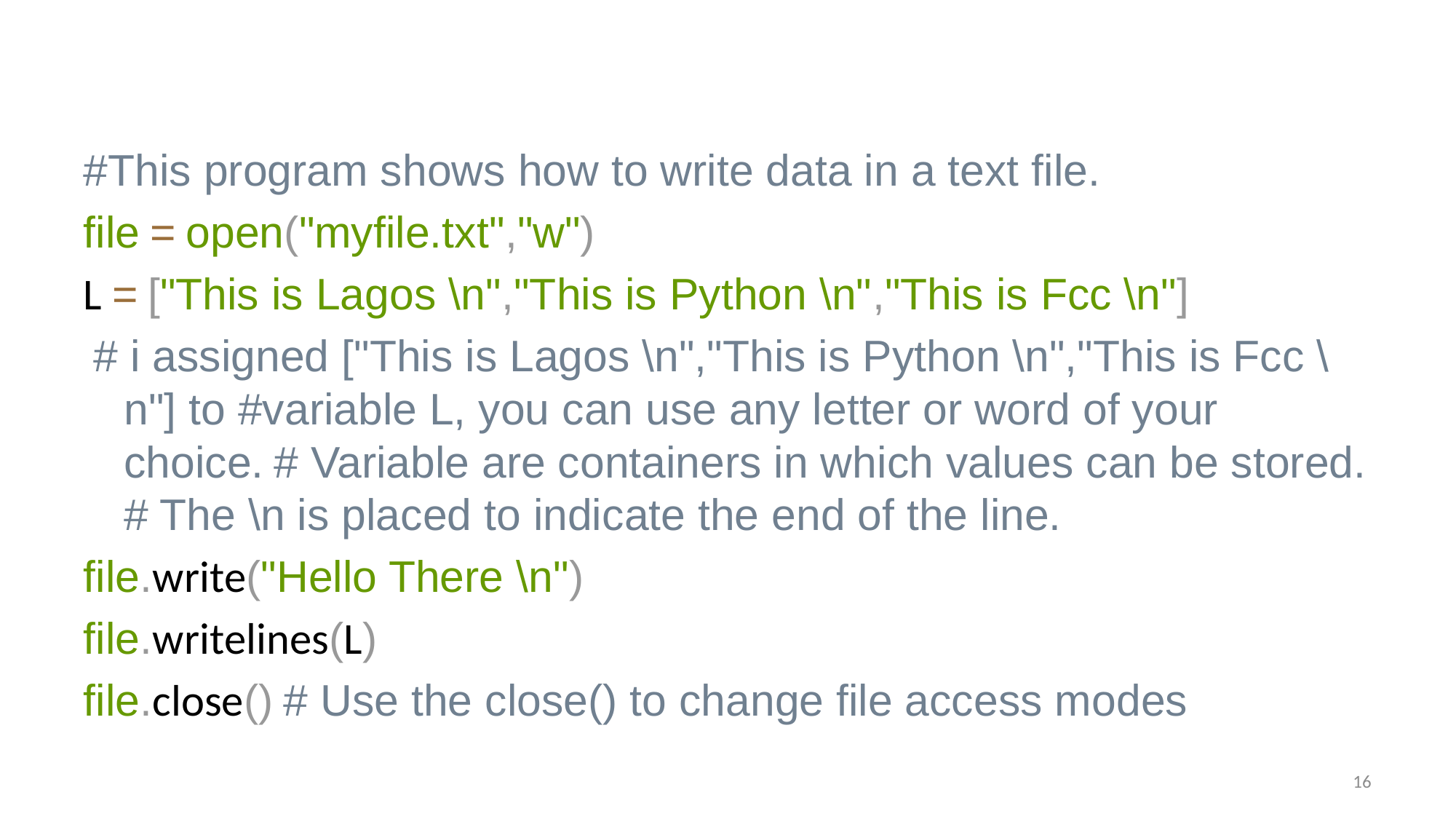

#
#This program shows how to write data in a text file.
file = open("myfile.txt","w")
L = ["This is Lagos \n","This is Python \n","This is Fcc \n"]
 # i assigned ["This is Lagos \n","This is Python \n","This is Fcc \n"] to #variable L, you can use any letter or word of your choice. # Variable are containers in which values can be stored. # The \n is placed to indicate the end of the line.
file.write("Hello There \n")
file.writelines(L)
file.close() # Use the close() to change file access modes
16